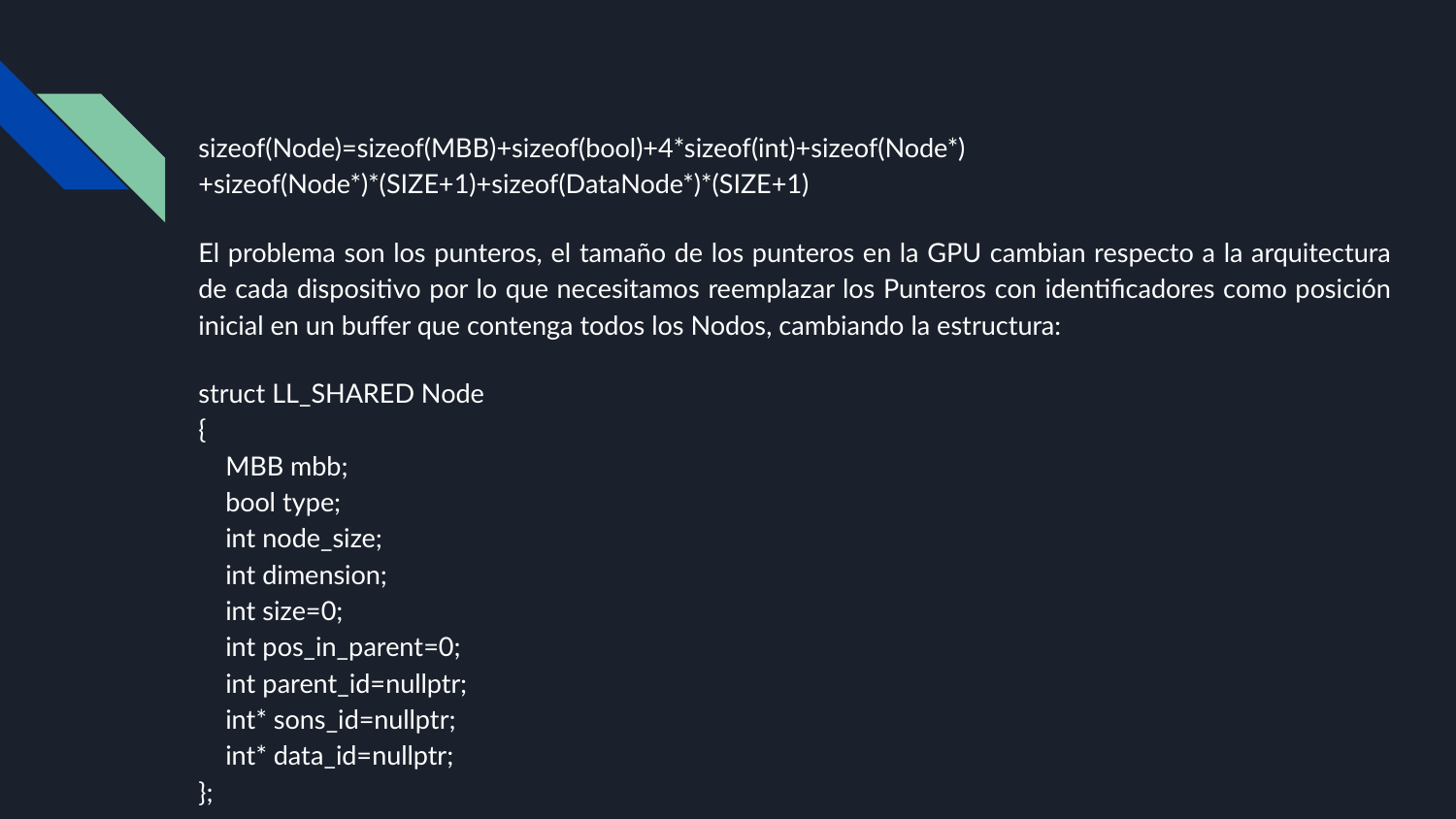

sizeof(Node)=sizeof(MBB)+sizeof(bool)+4*sizeof(int)+sizeof(Node*)+sizeof(Node*)*(SIZE+1)+sizeof(DataNode*)*(SIZE+1)
El problema son los punteros, el tamaño de los punteros en la GPU cambian respecto a la arquitectura de cada dispositivo por lo que necesitamos reemplazar los Punteros con identificadores como posición inicial en un buffer que contenga todos los Nodos, cambiando la estructura:
struct LL_SHARED Node
{
    MBB mbb;
    bool type;
    int node_size;
    int dimension;
    int size=0;
    int pos_in_parent=0;
    int parent_id=nullptr;
    int* sons_id=nullptr;
    int* data_id=nullptr;
};